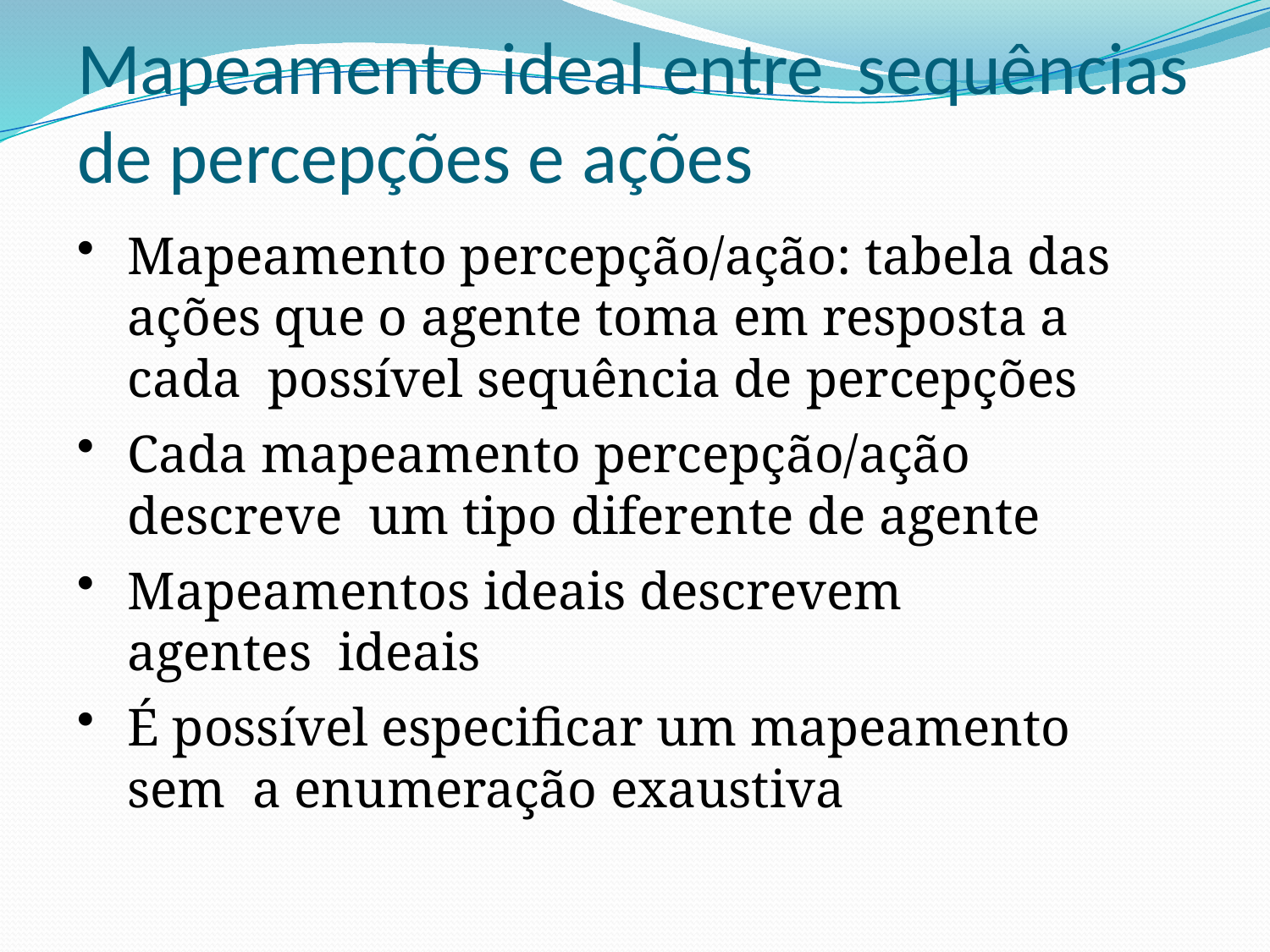

# Mapeamento ideal entre  sequências de percepções e ações
Mapeamento percepção/ação: tabela das  ações que o agente toma em resposta a cada  possível sequência de percepções
Cada mapeamento percepção/ação descreve  um tipo diferente de agente
Mapeamentos ideais descrevem agentes  ideais
É possível especificar um mapeamento sem  a enumeração exaustiva